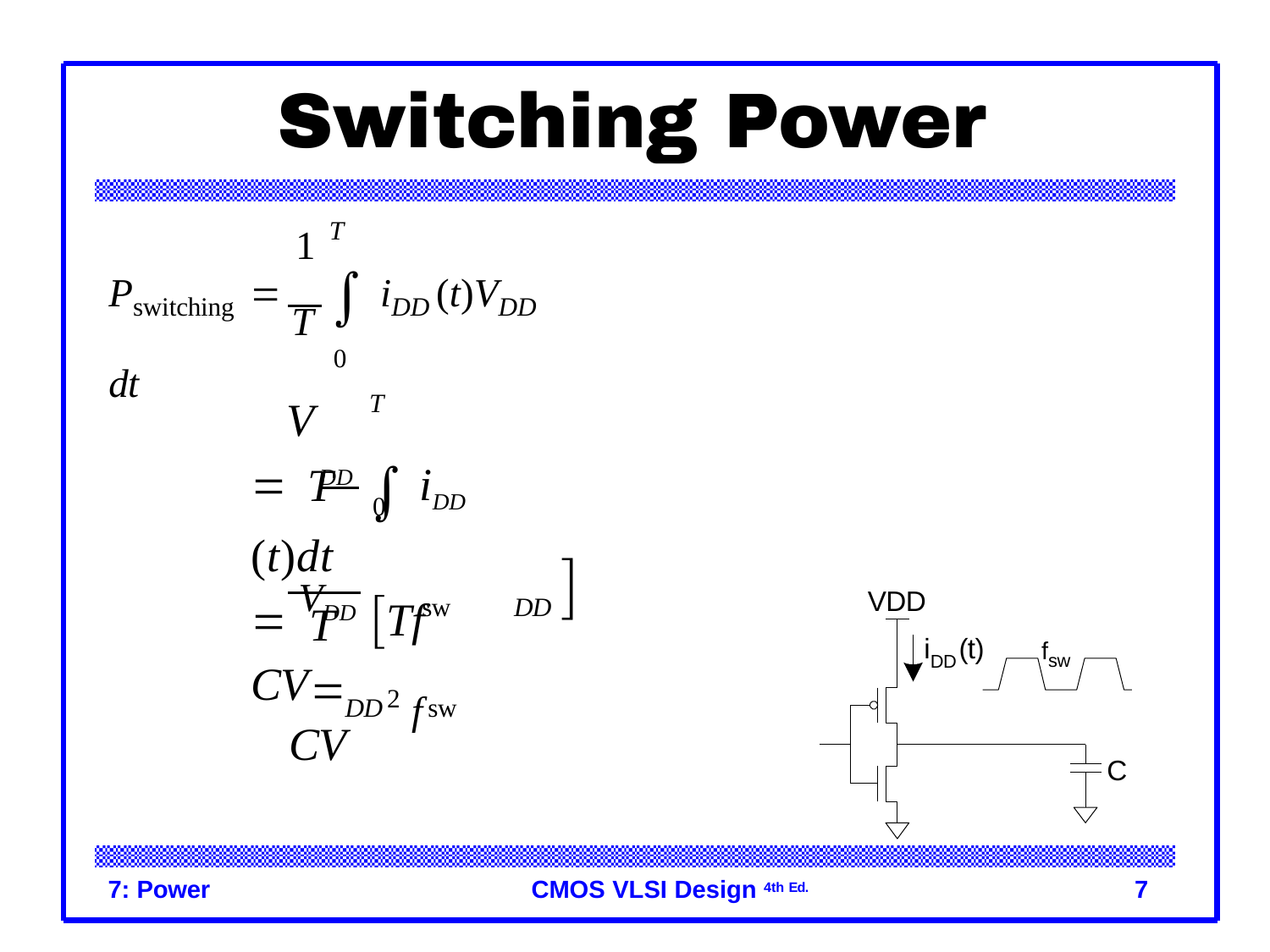

# Switching Power
1 T
Pswitching = T ∫ iDD (t)VDD dt

0
T
V
= 	DD  ∫ iDD (t)dt
T
0
= VDD [Tf	CV
]
VDD
T
= CV
sw
DD

fsw
i	(t)

2 f
DD

DD	sw

C

7: Power
CMOS VLSI Design 4th Ed.
7